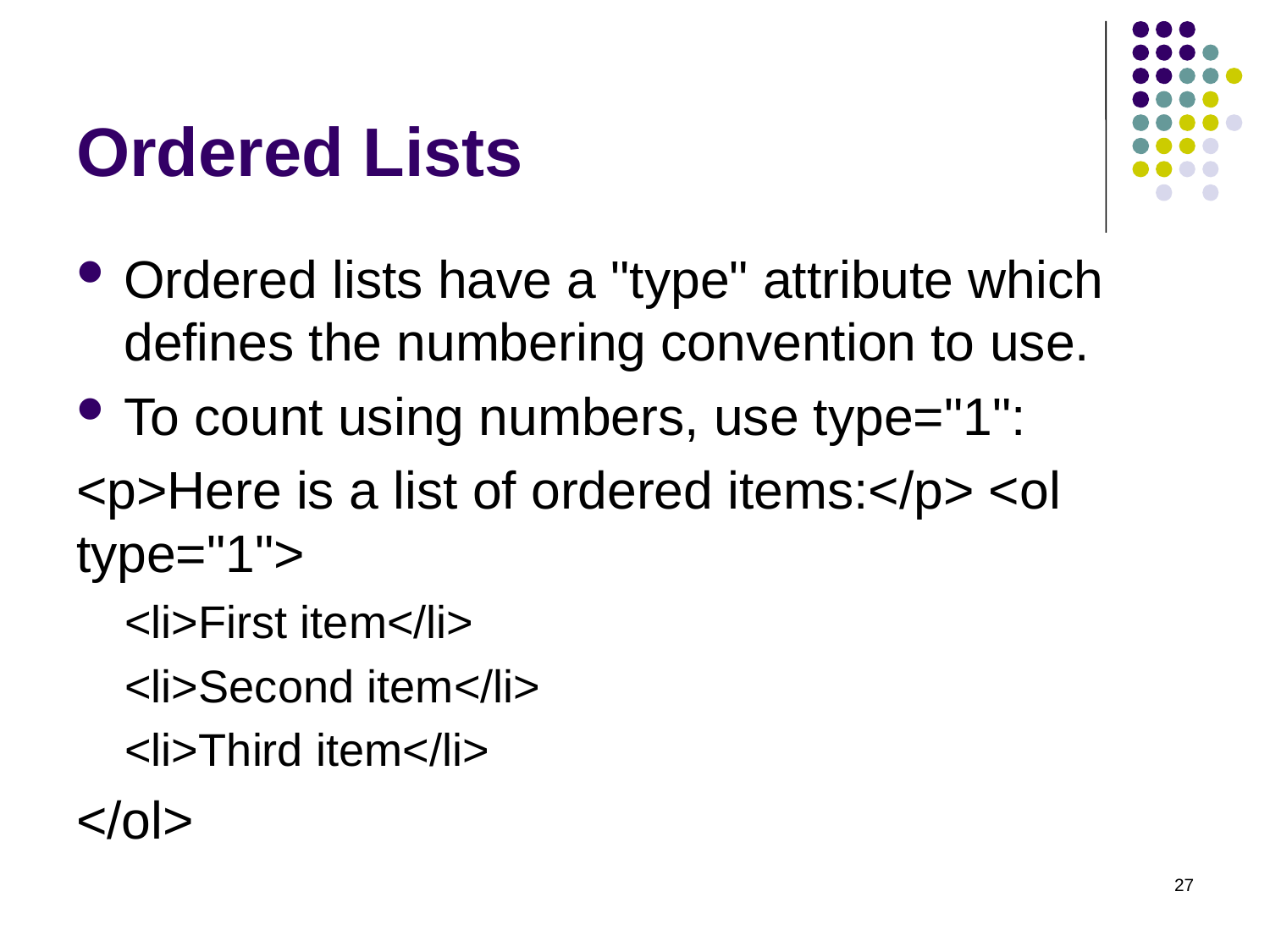

# Ordered Lists
Ordered lists have a "type" attribute which defines the numbering convention to use.
To count using numbers, use type="1":
<p>Here is a list of ordered items:</p> <ol type="1">
<li>First item</li>
<li>Second item</li>
<li>Third item</li>
</ol>
27